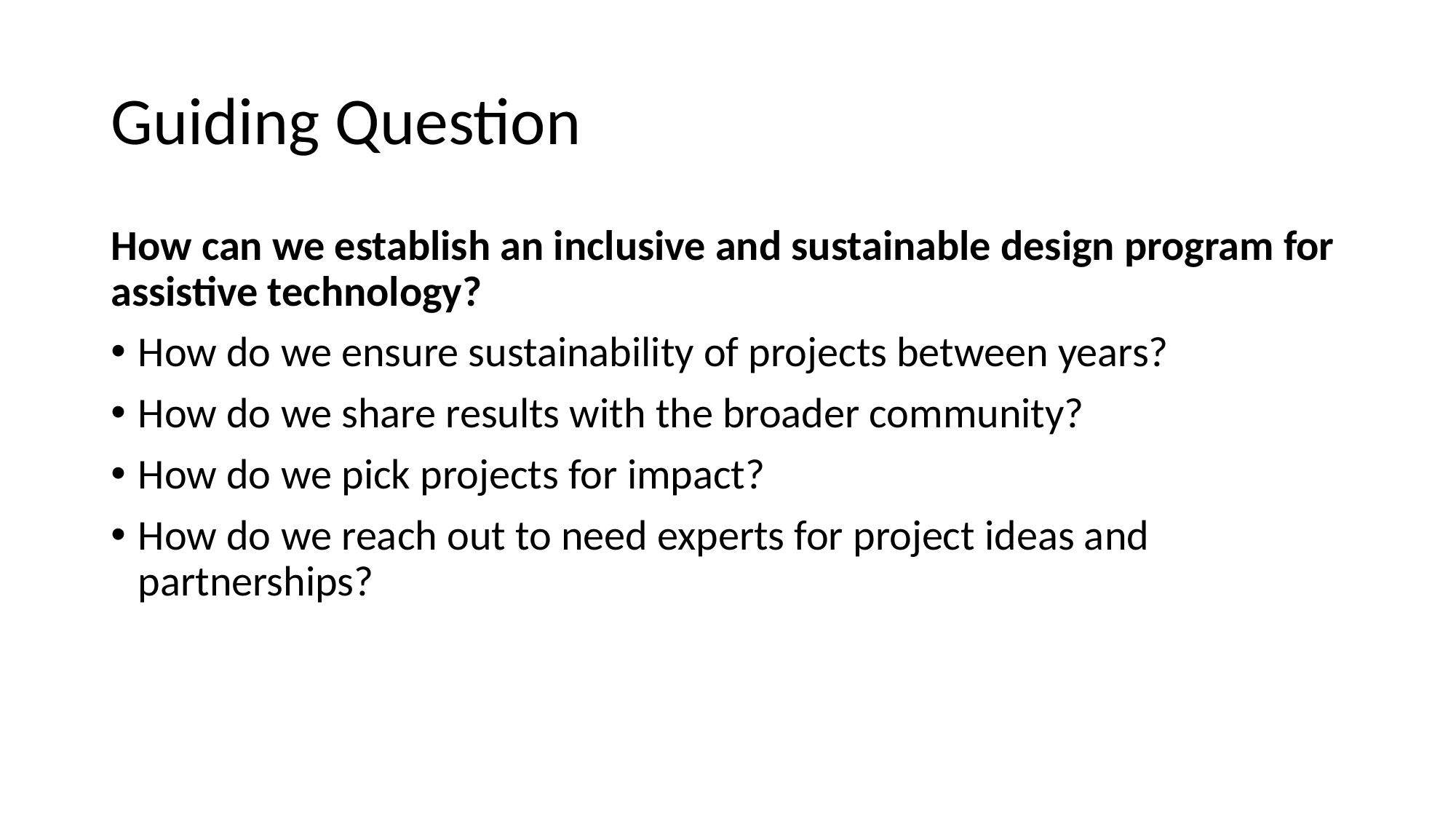

# Guiding Question
How can we establish an inclusive and sustainable design program for assistive technology?
How do we ensure sustainability of projects between years?
How do we share results with the broader community?
How do we pick projects for impact?
How do we reach out to need experts for project ideas and partnerships?